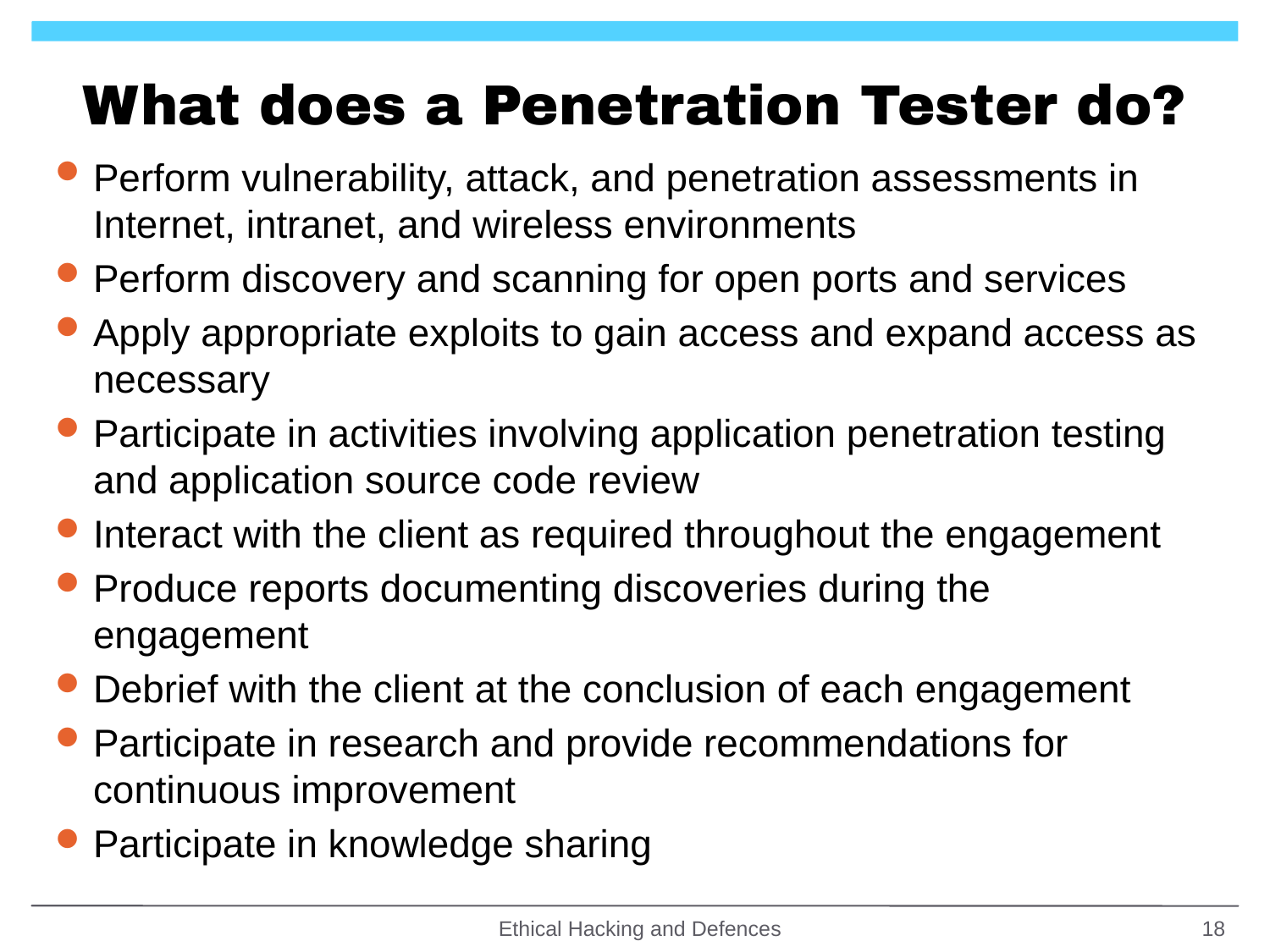

# What does a Penetration Tester do?
Perform vulnerability, attack, and penetration assessments in Internet, intranet, and wireless environments
Perform discovery and scanning for open ports and services
Apply appropriate exploits to gain access and expand access as necessary
Participate in activities involving application penetration testing and application source code review
Interact with the client as required throughout the engagement
Produce reports documenting discoveries during the engagement
Debrief with the client at the conclusion of each engagement
Participate in research and provide recommendations for continuous improvement
Participate in knowledge sharing
Ethical Hacking and Defences
18